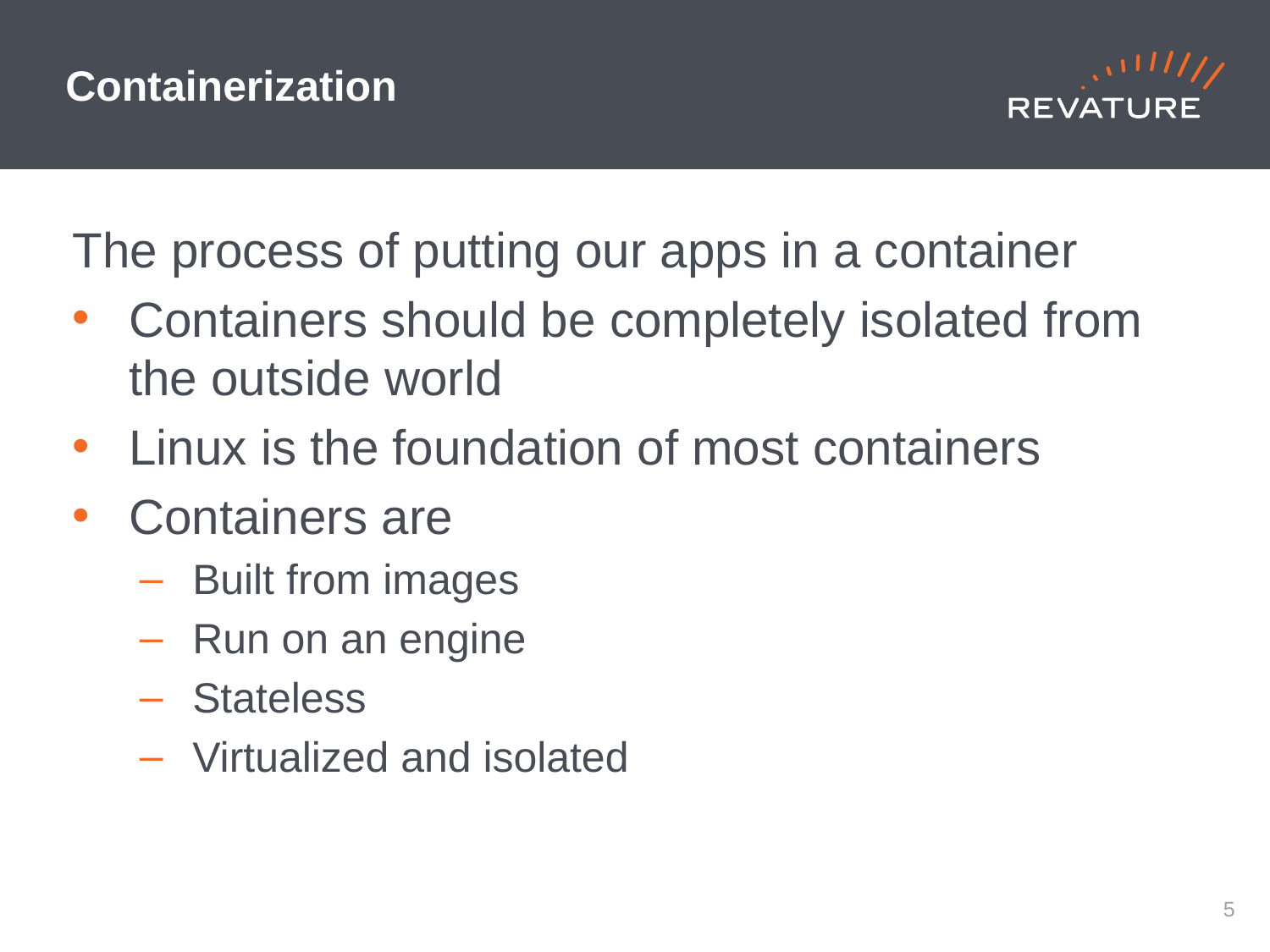

# Containerization
The process of putting our apps in a container
Containers should be completely isolated from the outside world
Linux is the foundation of most containers
Containers are
Built from images
Run on an engine
Stateless
Virtualized and isolated
5